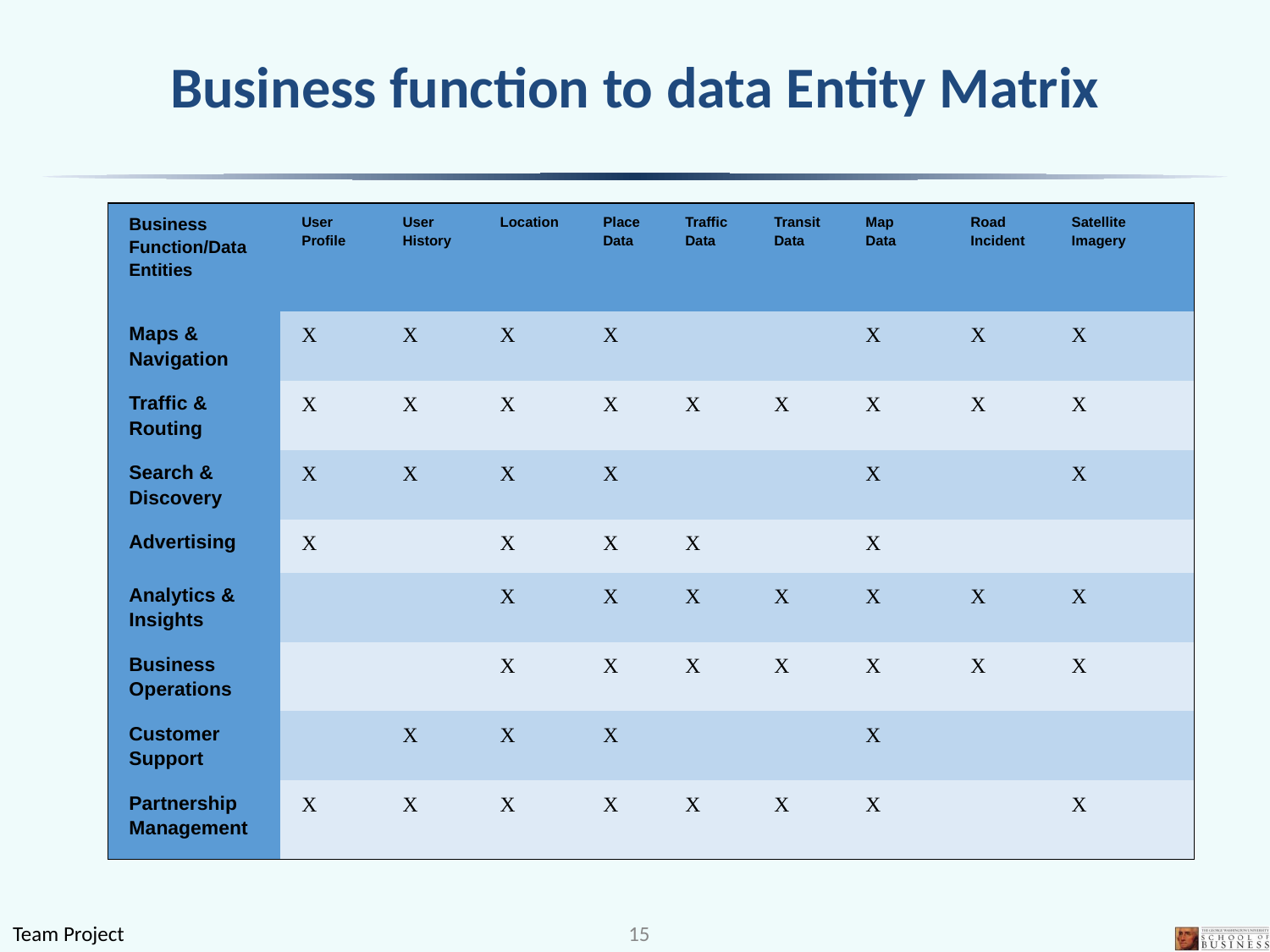

# Business function to data Entity Matrix

| Business Function/Data Entities | User Profile | User History | Location | Place Data | Traffic Data | Transit Data | Map Data | Road Incident | Satellite Imagery |
| --- | --- | --- | --- | --- | --- | --- | --- | --- | --- |
| Maps & Navigation | X | X | X | X |  |  | X | X | X |
| Traffic & Routing | X | X | X | X | X | X | X | X | X |
| Search & Discovery | X | X | X | X |  |  | X |  | X |
| Advertising | X |  | X | X | X |  | X |  |  |
| Analytics & Insights |  |  | X | X | X | X | X | X | X |
| Business Operations |  |  | X | X | X | X | X | X | X |
| Customer Support |  | X | X | X |  |  | X |  |  |
| Partnership Management | X | X | X | X | X | X | X |  | X |